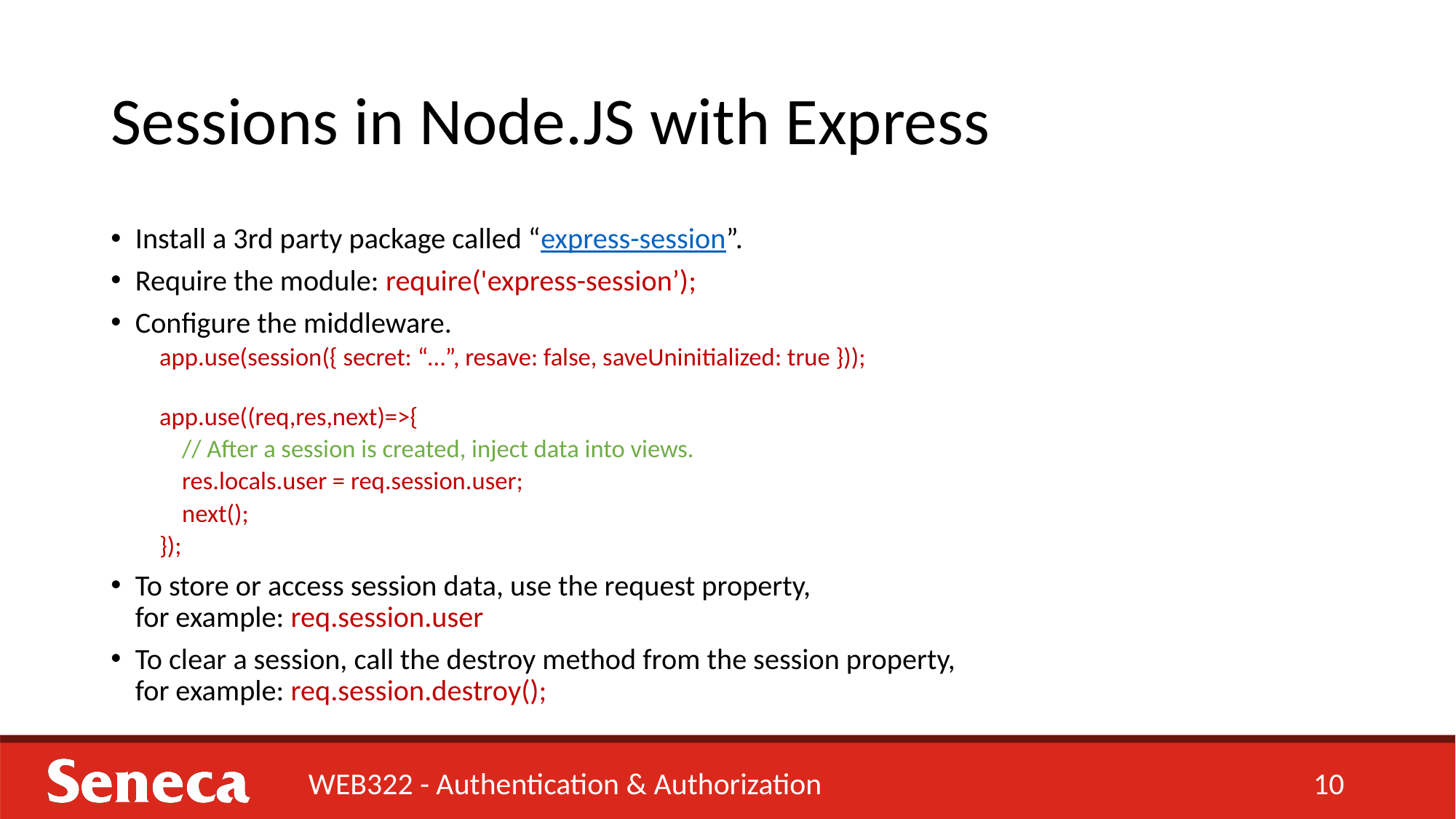

# Sessions in Node.JS with Express
Install a 3rd party package called “express-session”.
Require the module: require('express-session’);
Configure the middleware.
app.use(session({ secret: “…”, resave: false, saveUninitialized: true }));
app.use((req,res,next)=>{
    // After a session is created, inject data into views.
    res.locals.user = req.session.user;
    next();
});
To store or access session data, use the request property,
for example: req.session.user
To clear a session, call the destroy method from the session property,
for example: req.session.destroy();
WEB322 - Authentication & Authorization
10